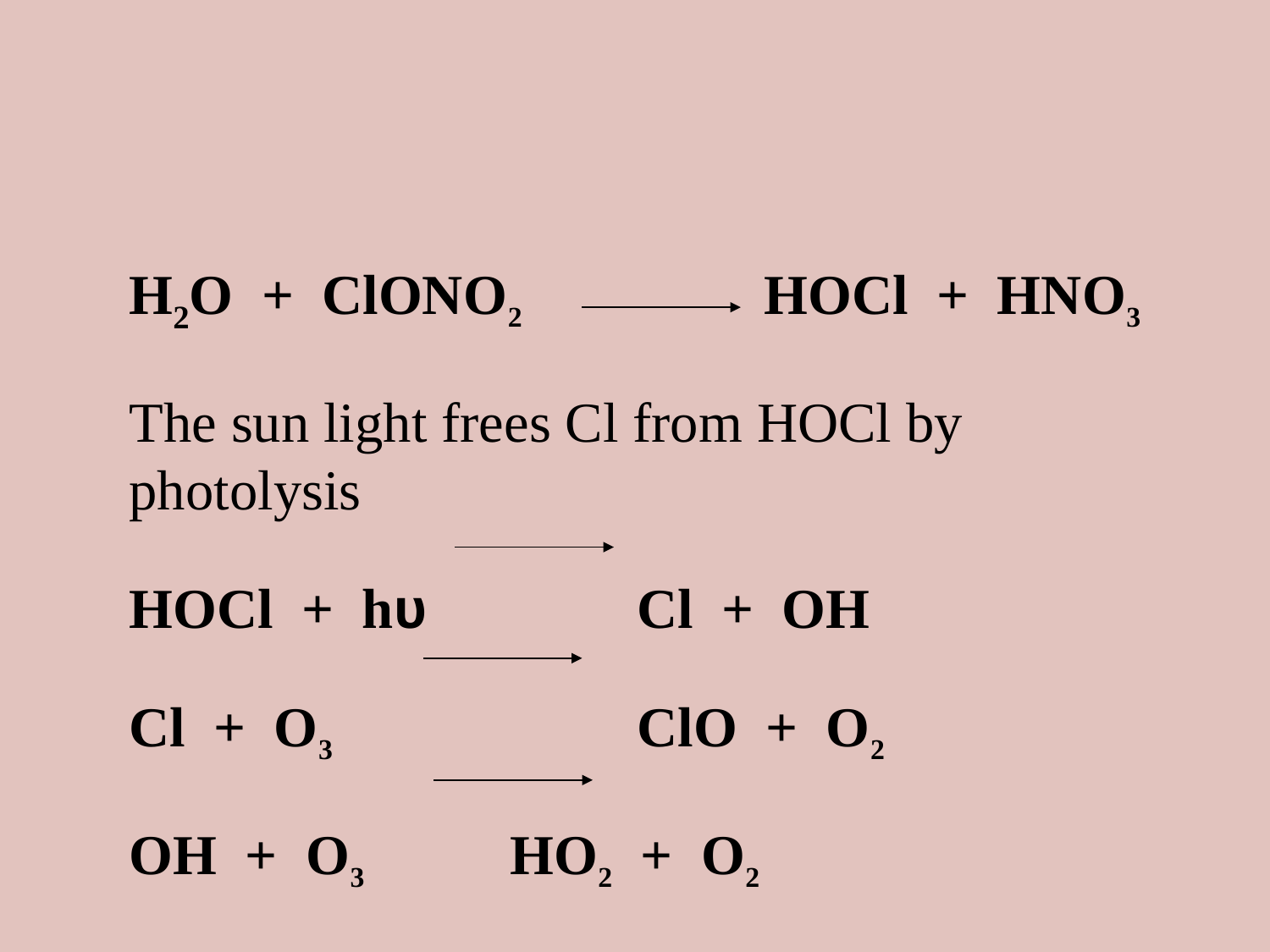

H2O  +  ClONO2 		HOCl  +  HNO3

The sun light frees Cl from HOCl by photolysis

HOCl  +  hυ 		Cl  +  OH

Cl  +  O3  			ClO  +  O2

OH  +  O3  		HO2  +  O2